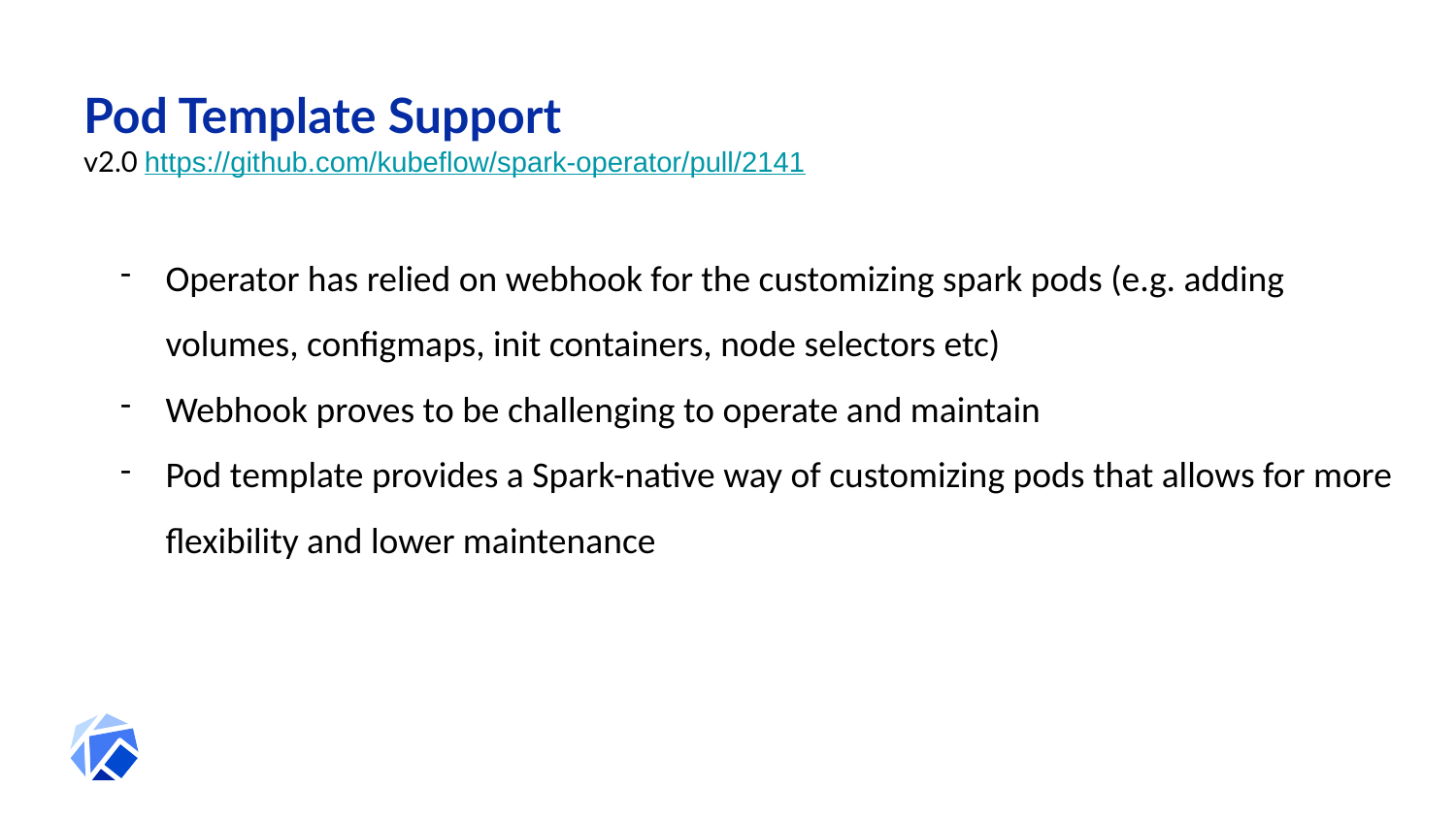

# Pod Template Support
v2.0 https://github.com/kubeflow/spark-operator/pull/2141
Operator has relied on webhook for the customizing spark pods (e.g. adding volumes, configmaps, init containers, node selectors etc)
Webhook proves to be challenging to operate and maintain
Pod template provides a Spark-native way of customizing pods that allows for more flexibility and lower maintenance